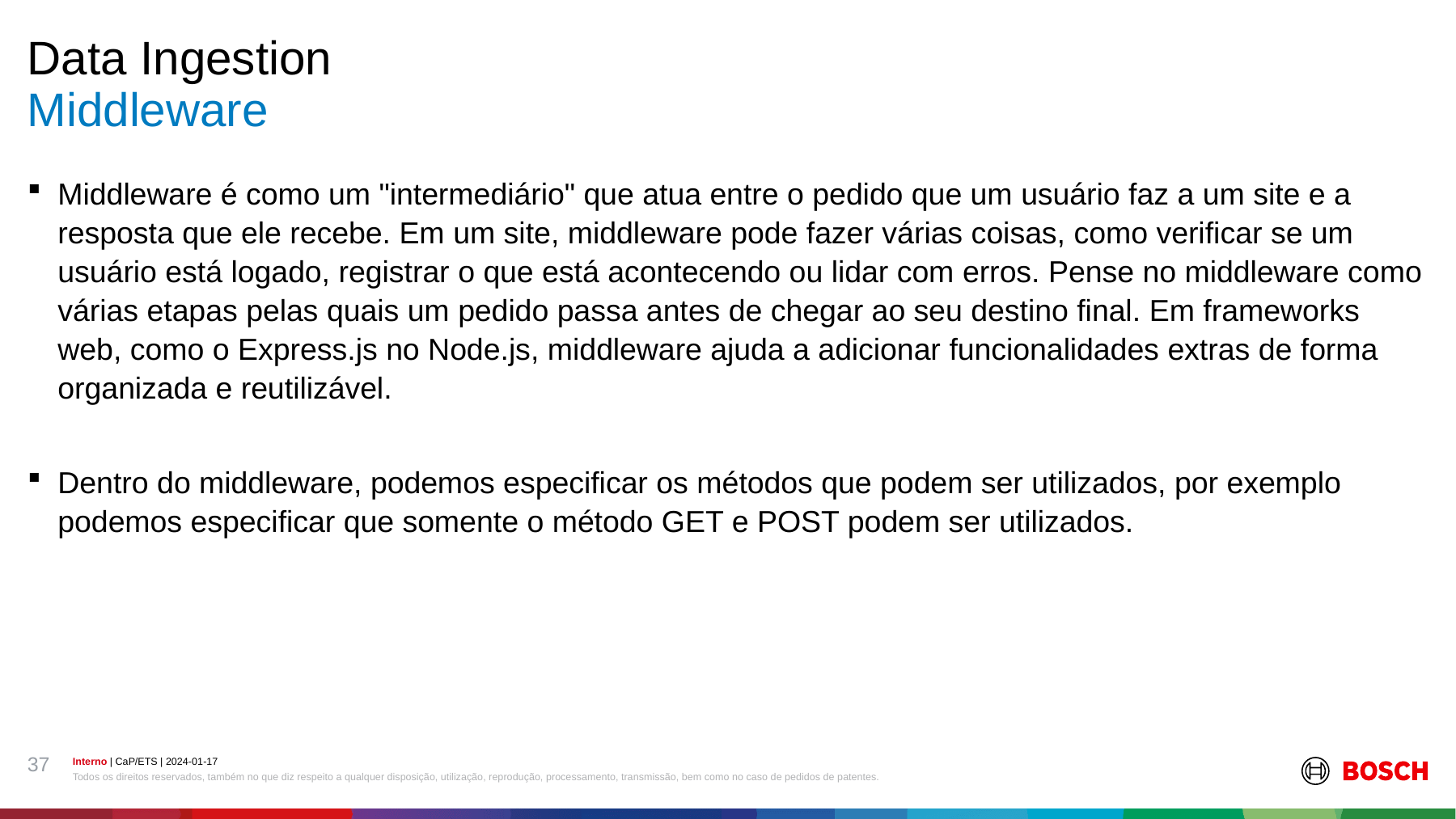

Data Ingestion
# Middleware
Middleware é como um "intermediário" que atua entre o pedido que um usuário faz a um site e a resposta que ele recebe. Em um site, middleware pode fazer várias coisas, como verificar se um usuário está logado, registrar o que está acontecendo ou lidar com erros. Pense no middleware como várias etapas pelas quais um pedido passa antes de chegar ao seu destino final. Em frameworks web, como o Express.js no Node.js, middleware ajuda a adicionar funcionalidades extras de forma organizada e reutilizável.

Dentro do middleware, podemos especificar os métodos que podem ser utilizados, por exemplo podemos especificar que somente o método GET e POST podem ser utilizados.
37